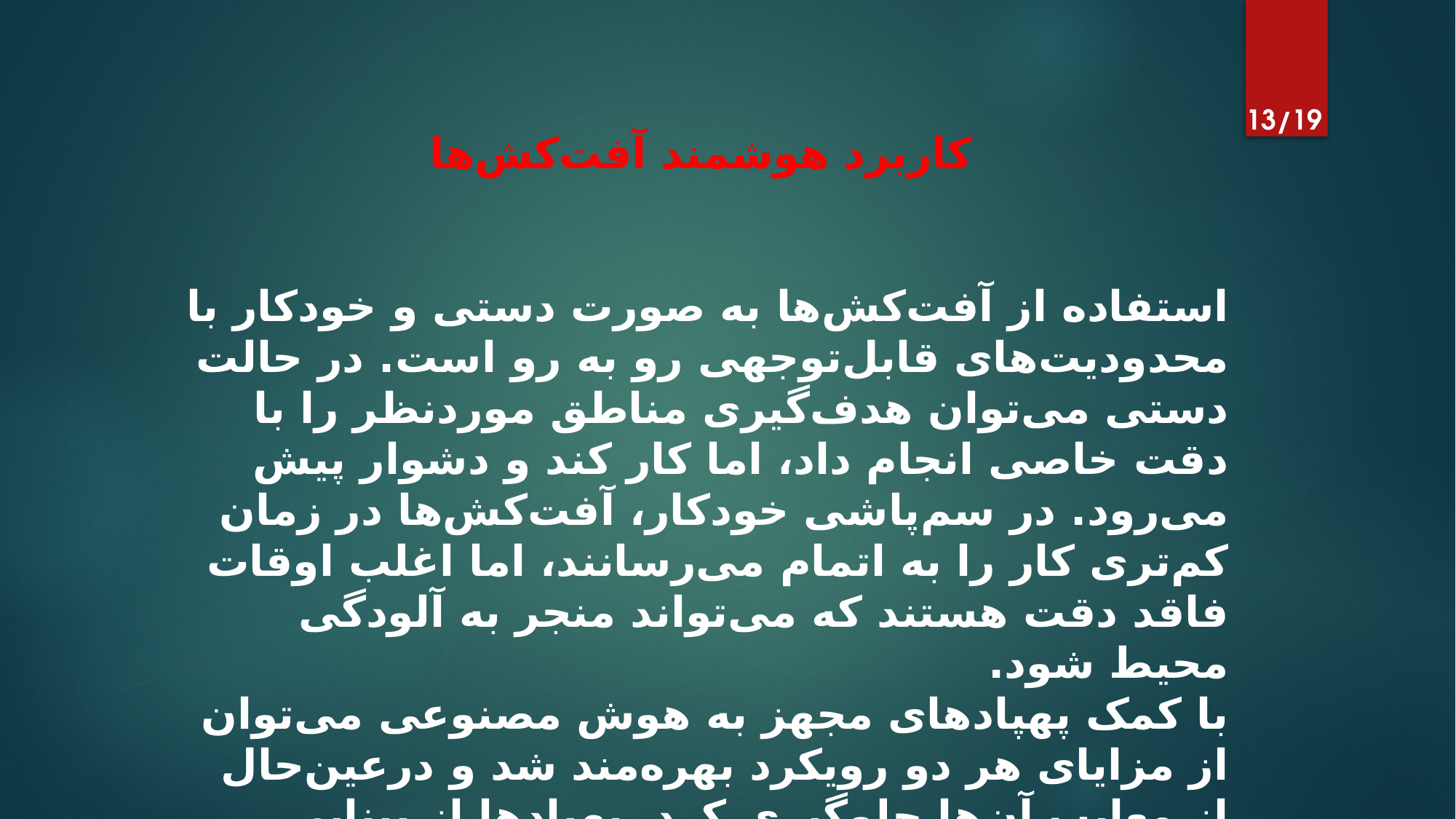

13/19
کاربرد هوشمند آفت‌کش‌ها

استفاده از آفت‌کش‌ها به صورت دستی و خودکار با محدودیت‌های قابل‌توجهی رو به رو است. در حالت دستی می‌توان هدف‌گیری مناطق موردنظر را با دقت خاصی انجام داد، اما کار کند و دشوار پیش می‌رود. در سم‌پاشی خودکار، آفت‌کش‌ها در زمان کم‌تری کار را به اتمام می‌رسانند، اما اغلب اوقات فاقد دقت هستند که می‌تواند منجر به آلودگی محیط شود.
با کمک پهپادهای مجهز به هوش مصنوعی می‌توان از مزایای هر دو رویکرد بهره‌مند شد و درعین‌حال از معایب آن‌ها جلوگیری کرد. پهپادها از بینایی کامپیوتر برای تعیین میزان آفت‌کشی که باید روی هر منطقه اسپری شود، استفاده می‌کنند. البته این فناوری روز به روز در حال پیشرفت و دقیق‌تر شدن است.